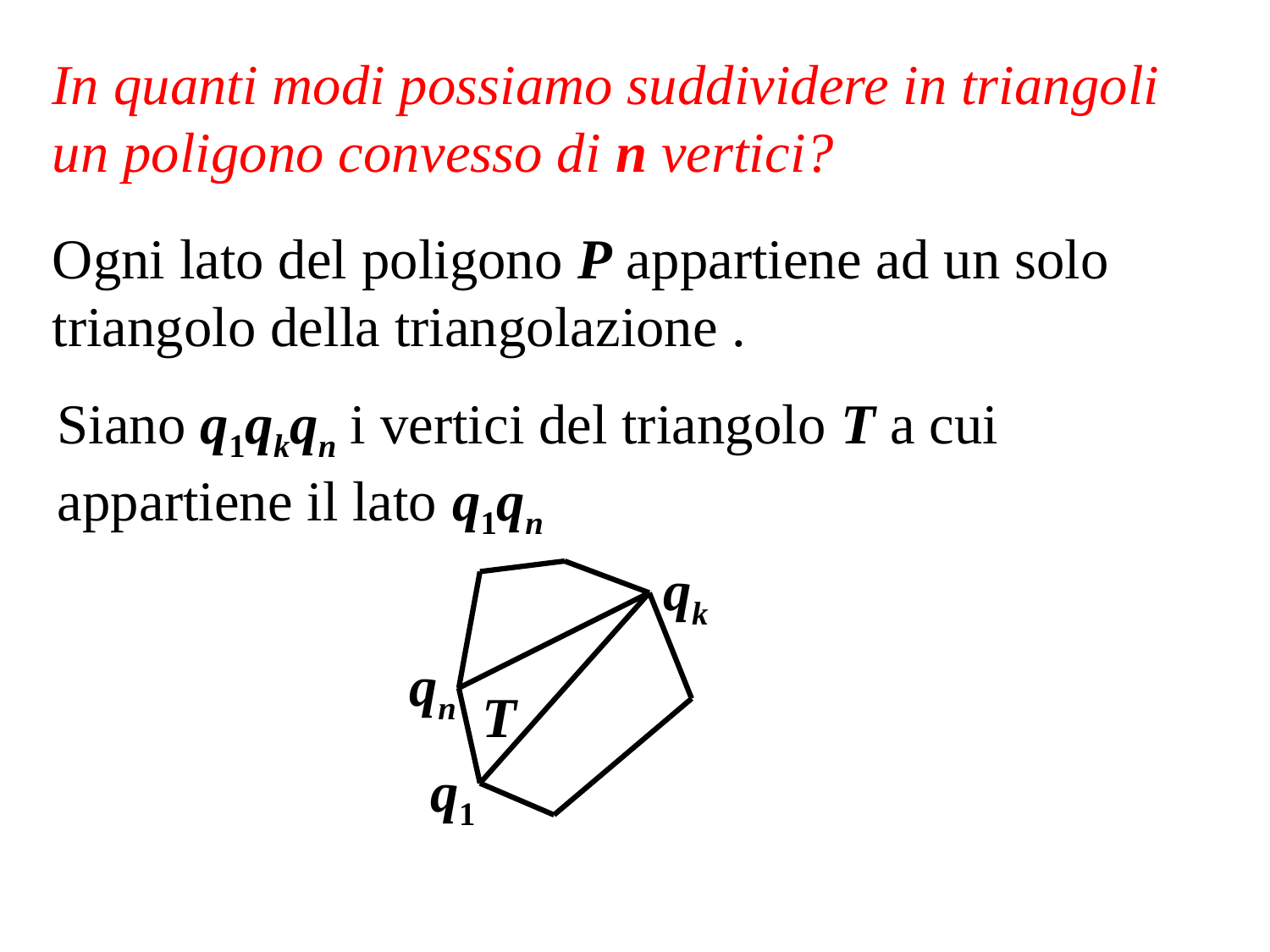

In quanti modi possiamo suddividere in triangoli un poligono convesso di n vertici?
Ogni lato del poligono P appartiene ad un solo triangolo della triangolazione .
Siano q1qkqn i vertici del triangolo T a cui appartiene il lato q1qn
qk

qn
T

q1